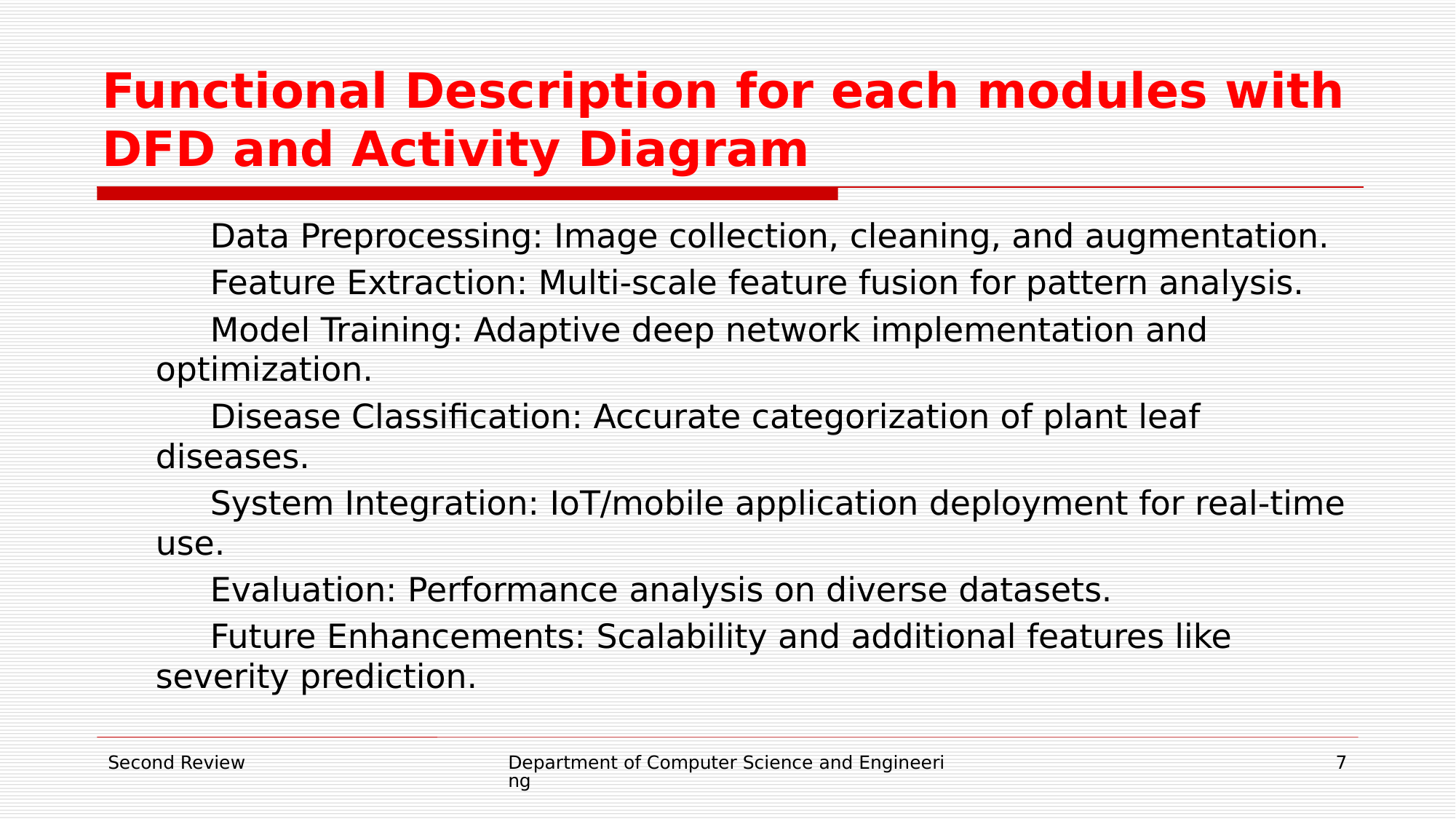

# Functional Description for each modules with DFD and Activity Diagram
Data Preprocessing: Image collection, cleaning, and augmentation.
Feature Extraction: Multi-scale feature fusion for pattern analysis.
Model Training: Adaptive deep network implementation and optimization.
Disease Classification: Accurate categorization of plant leaf diseases.
System Integration: IoT/mobile application deployment for real-time use.
Evaluation: Performance analysis on diverse datasets.
Future Enhancements: Scalability and additional features like severity prediction.

Second Review
Department of Computer Science and Engineering
7